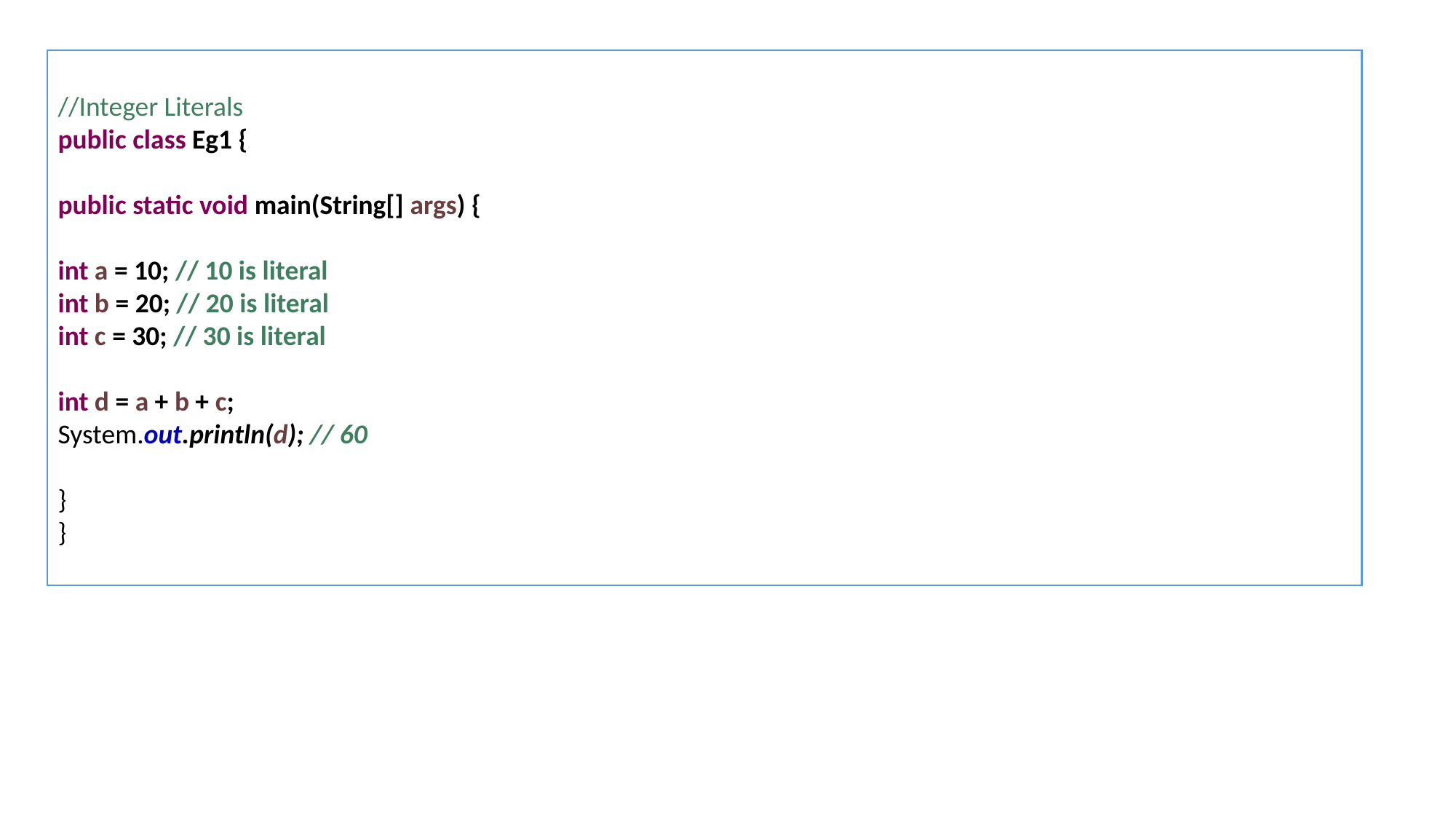

//Integer Literals
public class Eg1 {

public static void main(String[] args) {

int a = 10; // 10 is literal
int b = 20; // 20 is literal
int c = 30; // 30 is literal

int d = a + b + c;
System.out.println(d); // 60

}
}